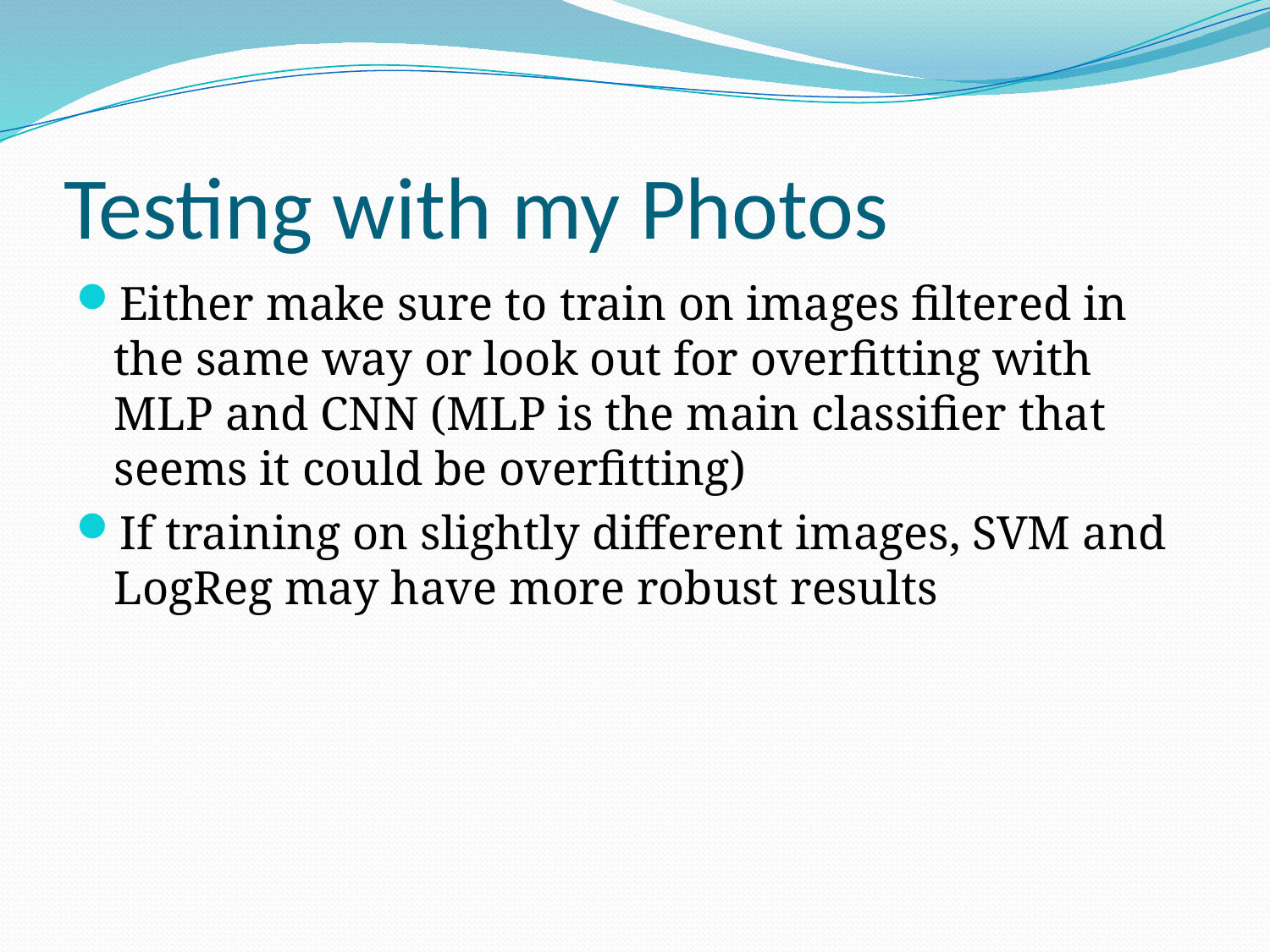

# Testing with my Photos
Either make sure to train on images filtered in the same way or look out for overfitting with MLP and CNN (MLP is the main classifier that seems it could be overfitting)
If training on slightly different images, SVM and LogReg may have more robust results